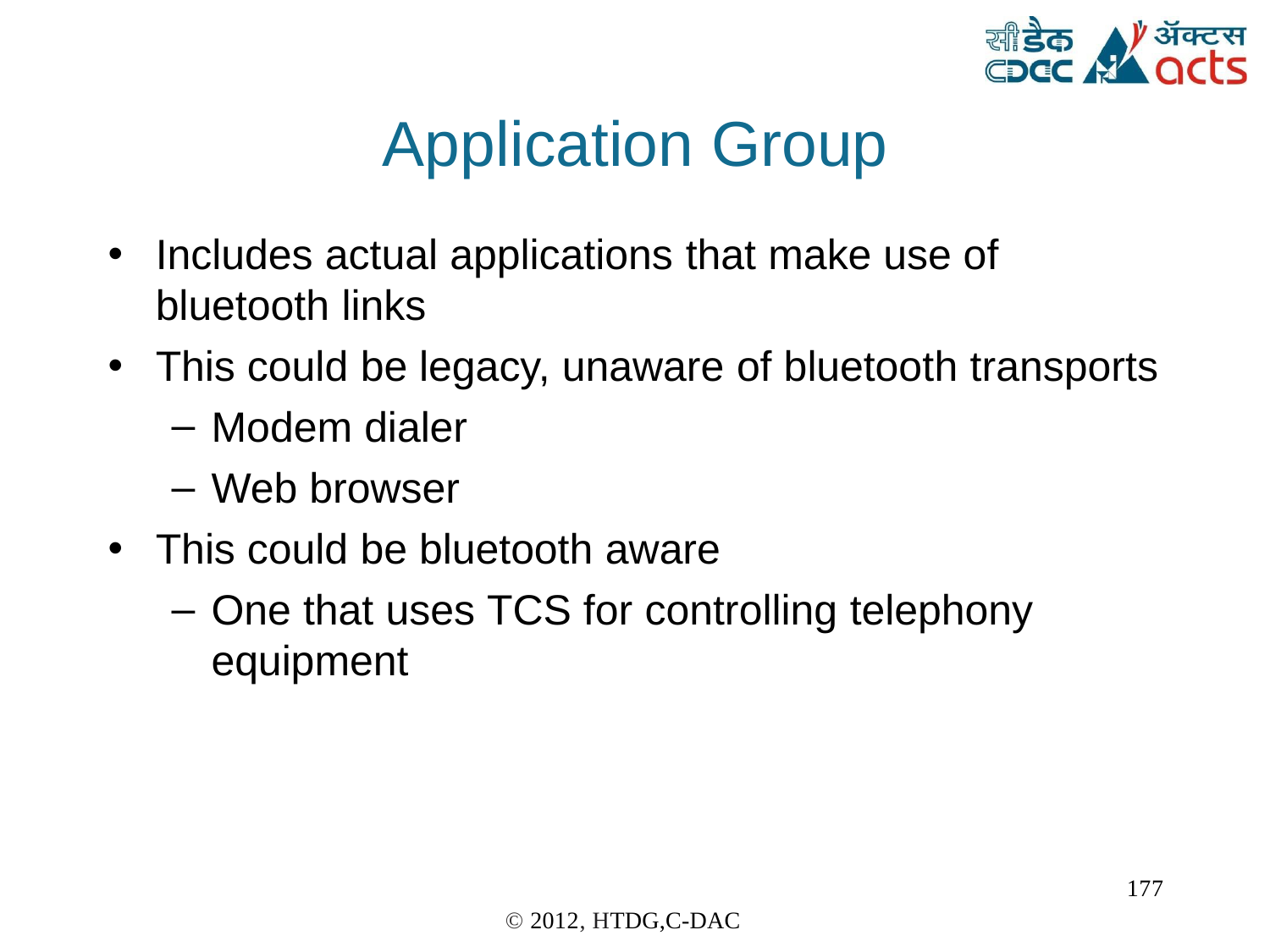

# Application Group
Includes actual applications that make use of
bluetooth links

This could be legacy, unaware of bluetooth transports

Modem dialer

Web browser

This could be bluetooth aware

One that uses TCS for controlling telephony equipment
177
© 2012, HTDG,C-DAC